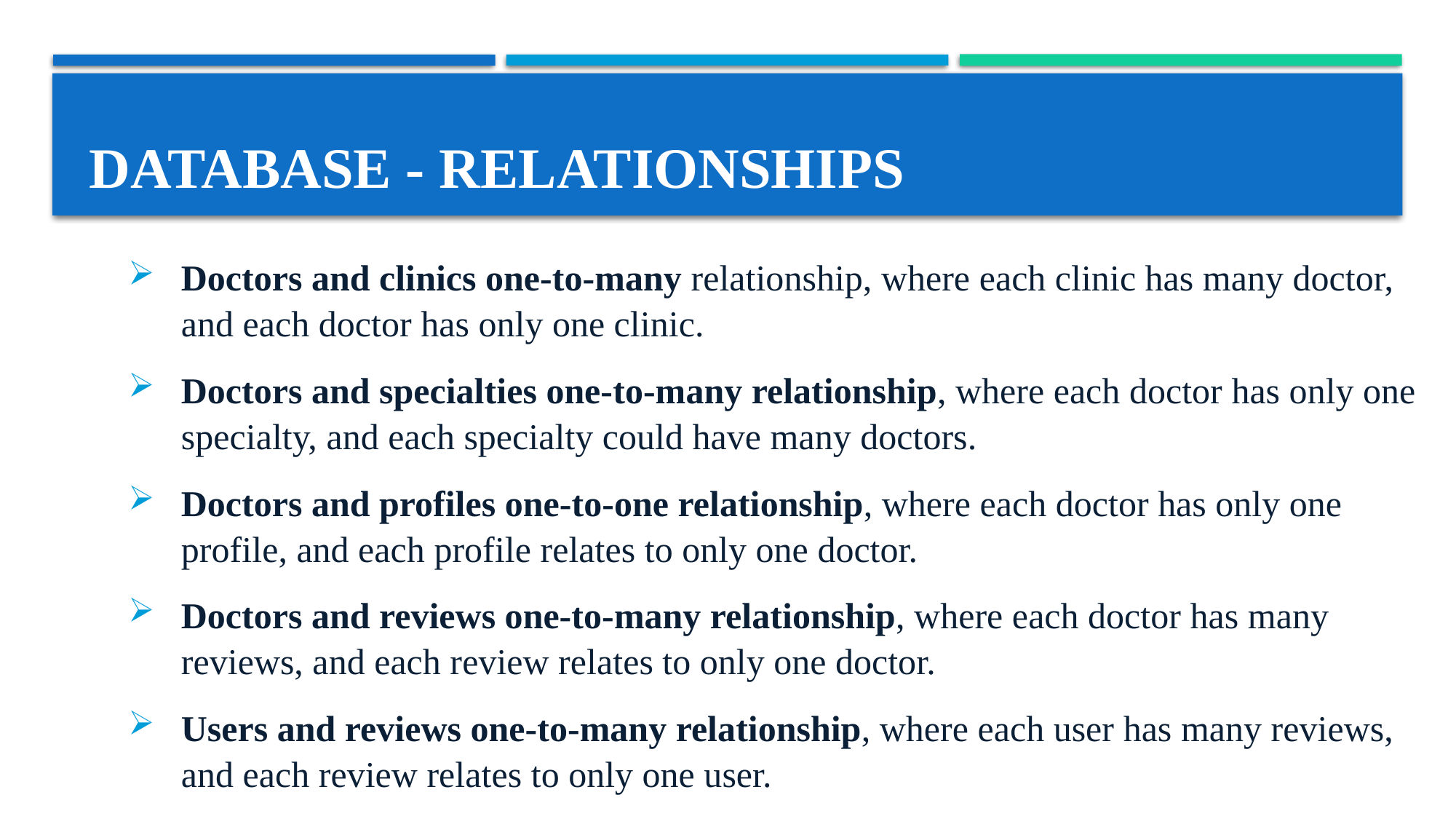

# Database - Relationships
Doctors and clinics one-to-many relationship, where each clinic has many doctor, and each doctor has only one clinic.
Doctors and specialties one-to-many relationship, where each doctor has only one specialty, and each specialty could have many doctors.
Doctors and profiles one-to-one relationship, where each doctor has only one profile, and each profile relates to only one doctor.
Doctors and reviews one-to-many relationship, where each doctor has many reviews, and each review relates to only one doctor.
Users and reviews one-to-many relationship, where each user has many reviews, and each review relates to only one user.